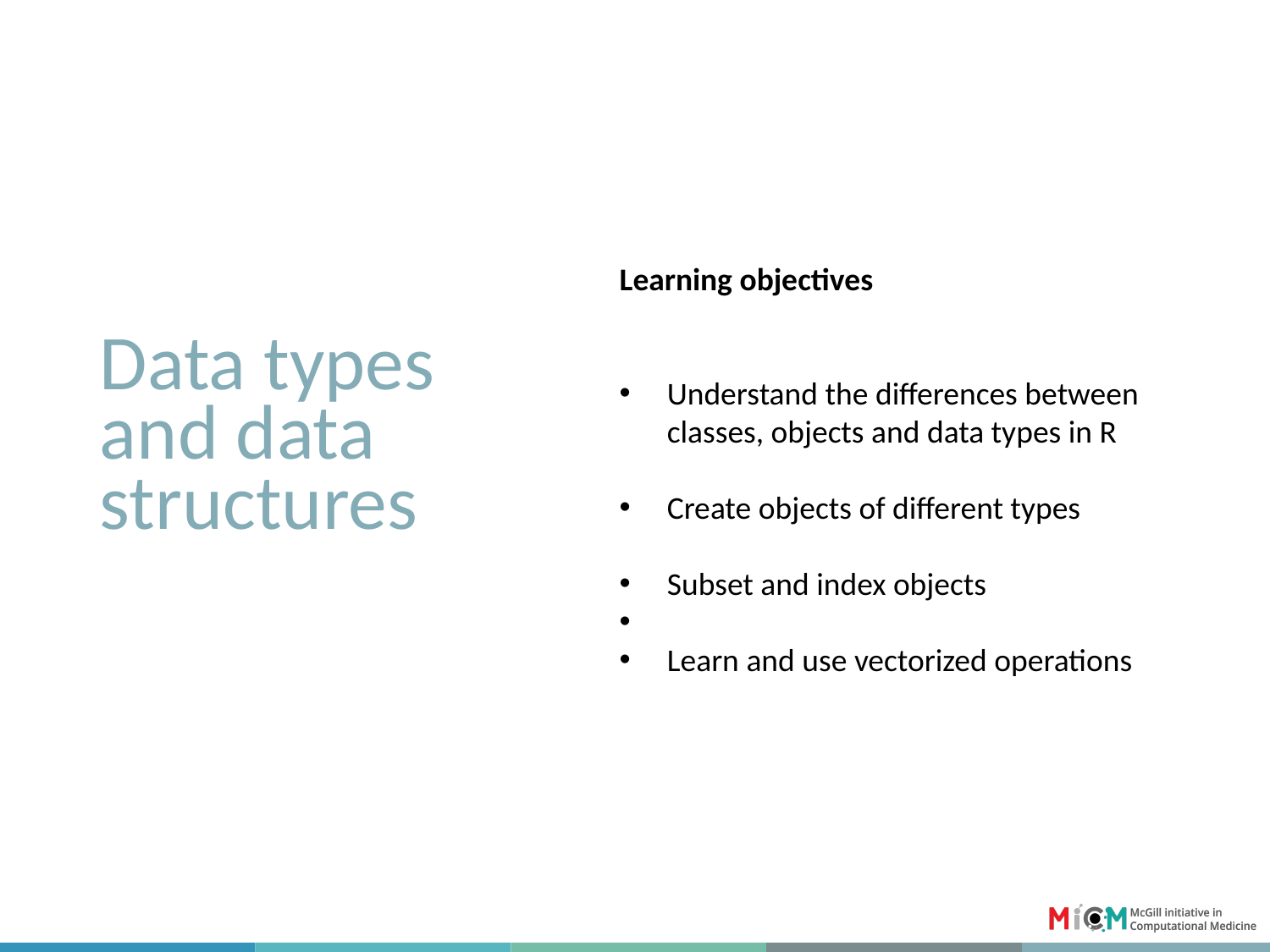

# Data types and data structures
Learning objectives

Understand the differences between classes, objects and data types in R

Create objects of different types

Subset and index objects

Learn and use vectorized operations